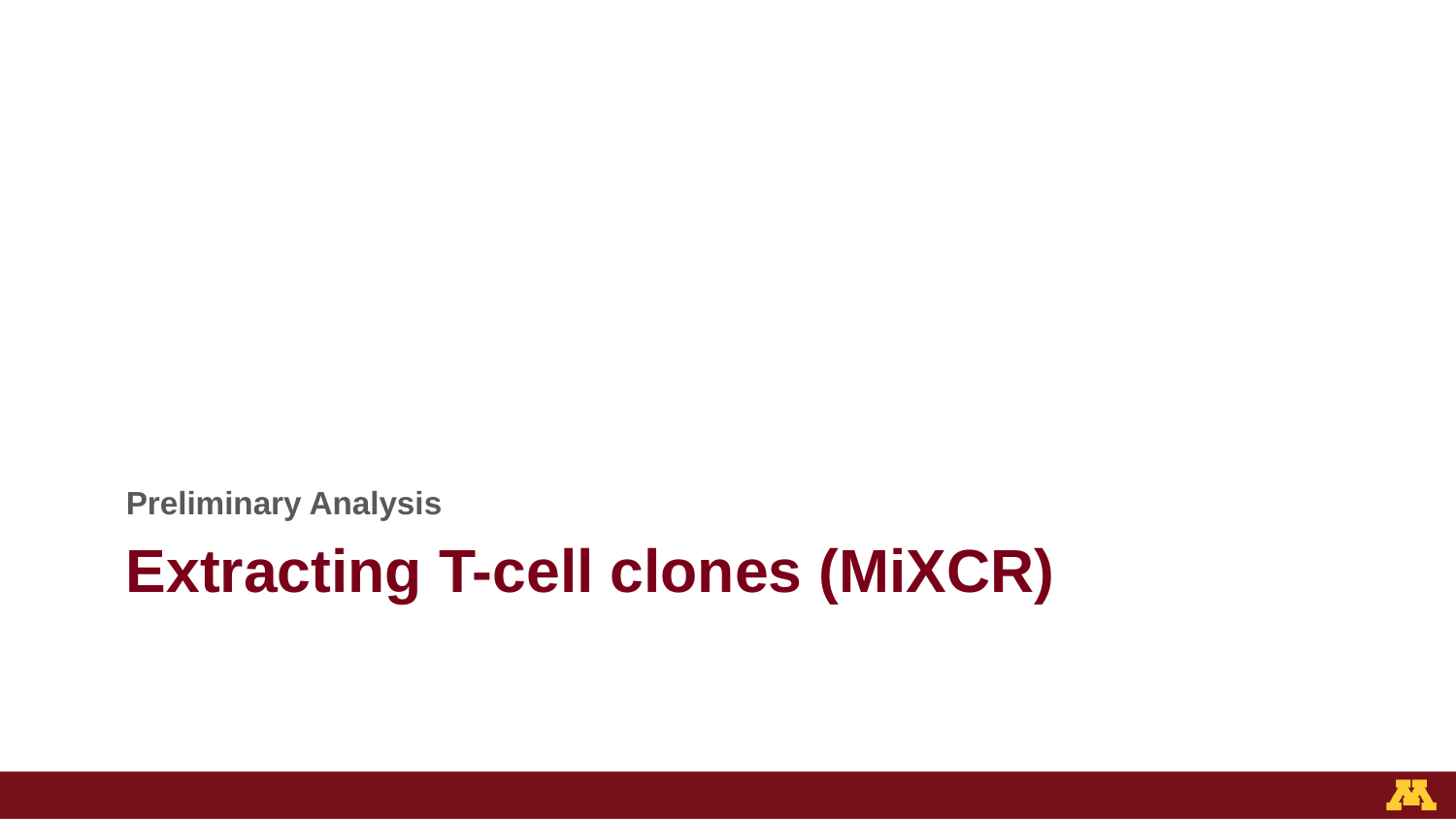

Preliminary Analysis
# Extracting T-cell clones (MiXCR)